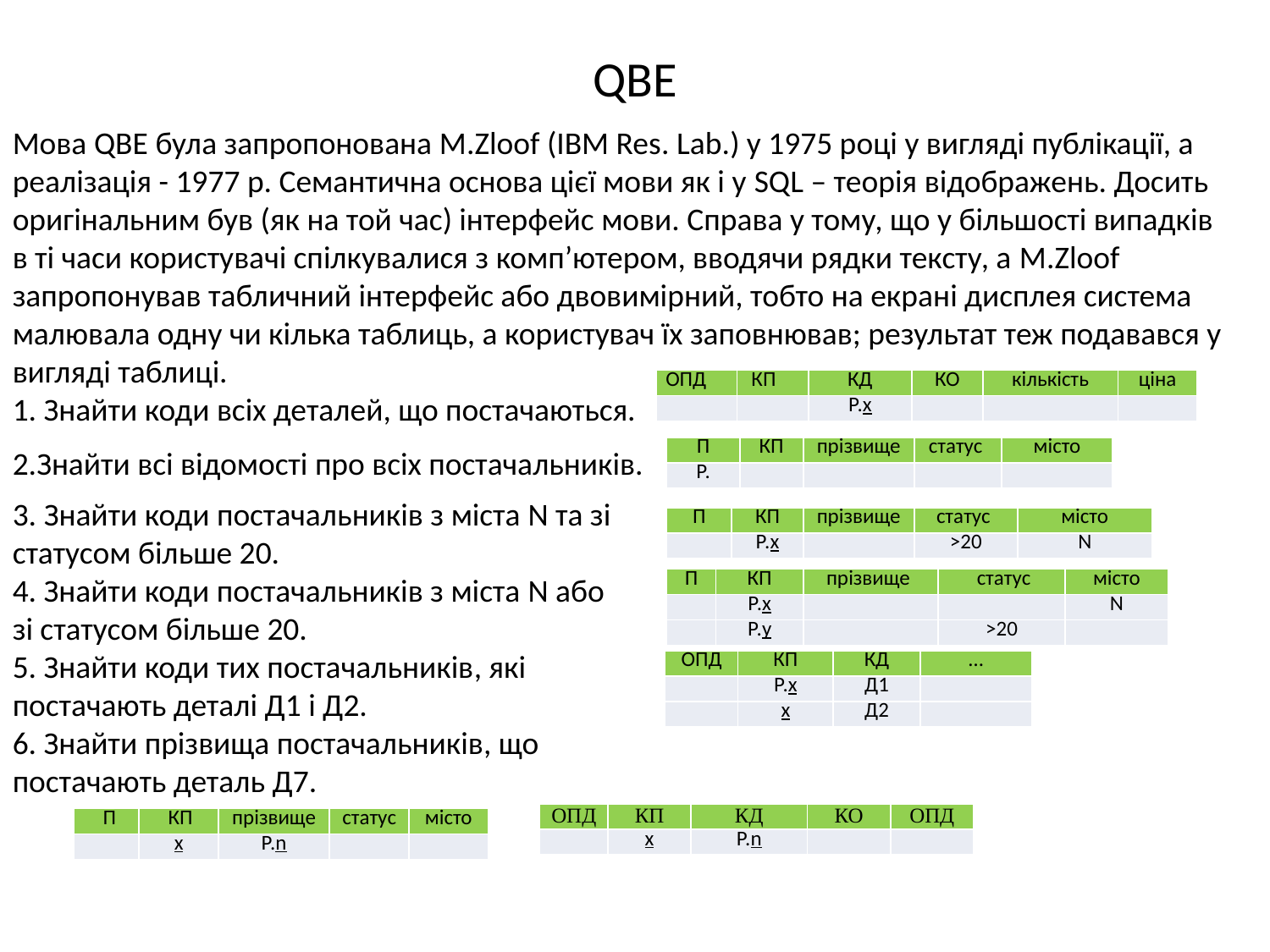

# QBE
Мова QBE була запропонована M.Zloof (IBM Res. Lab.) у 1975 році у вигляді публікації, а реалізація - 1977 р. Семантична основа цієї мови як і у SQL – теорія відображень. Досить оригінальним був (як на той час) інтерфейс мови. Справа у тому, що у більшості випадків в ті часи користувачі спілкувалися з комп’ютером, вводячи рядки тексту, а M.Zloof запропонував табличний інтерфейс або двовимірний, тобто на екрані дисплея система малювала одну чи кілька таблиць, а користувач їх заповнював; результат теж подавався у вигляді таблиці.
1. Знайти коди всіх деталей, що постачаються.
| ОПД | КП | КД | КО | кількість | ціна |
| --- | --- | --- | --- | --- | --- |
|  |  | Р.х |  |  |  |
2.Знайти всі відомості про всіх постачальників.
| П | КП | прізвище | статус | місто |
| --- | --- | --- | --- | --- |
| Р. |  |  |  |  |
3. Знайти коди постачальників з міста N та зі статусом більше 20.
4. Знайти коди постачальників з міста N або зі статусом більше 20.
5. Знайти коди тих постачальників, які постачають деталі Д1 і Д2.
6. Знайти прізвища постачальників, що постачають деталь Д7.
| П | КП | прізвище | статус | місто |
| --- | --- | --- | --- | --- |
|  | Р.х |  | >20 | N |

| П | КП | прізвище | статус | місто |
| --- | --- | --- | --- | --- |
|  | Р.х |  |  | N |
|  | Р.у |  | >20 |  |
| ОПД | КП | КД | … |
| --- | --- | --- | --- |
|  | Р.х | Д1 |  |
|  | х | Д2 |  |
| ОПД | КП | КД | КО | ОПД |
| --- | --- | --- | --- | --- |
|  | х | Р.n |  |  |
| П | КП | прізвище | статус | місто |
| --- | --- | --- | --- | --- |
|  | х | Р.n |  |  |